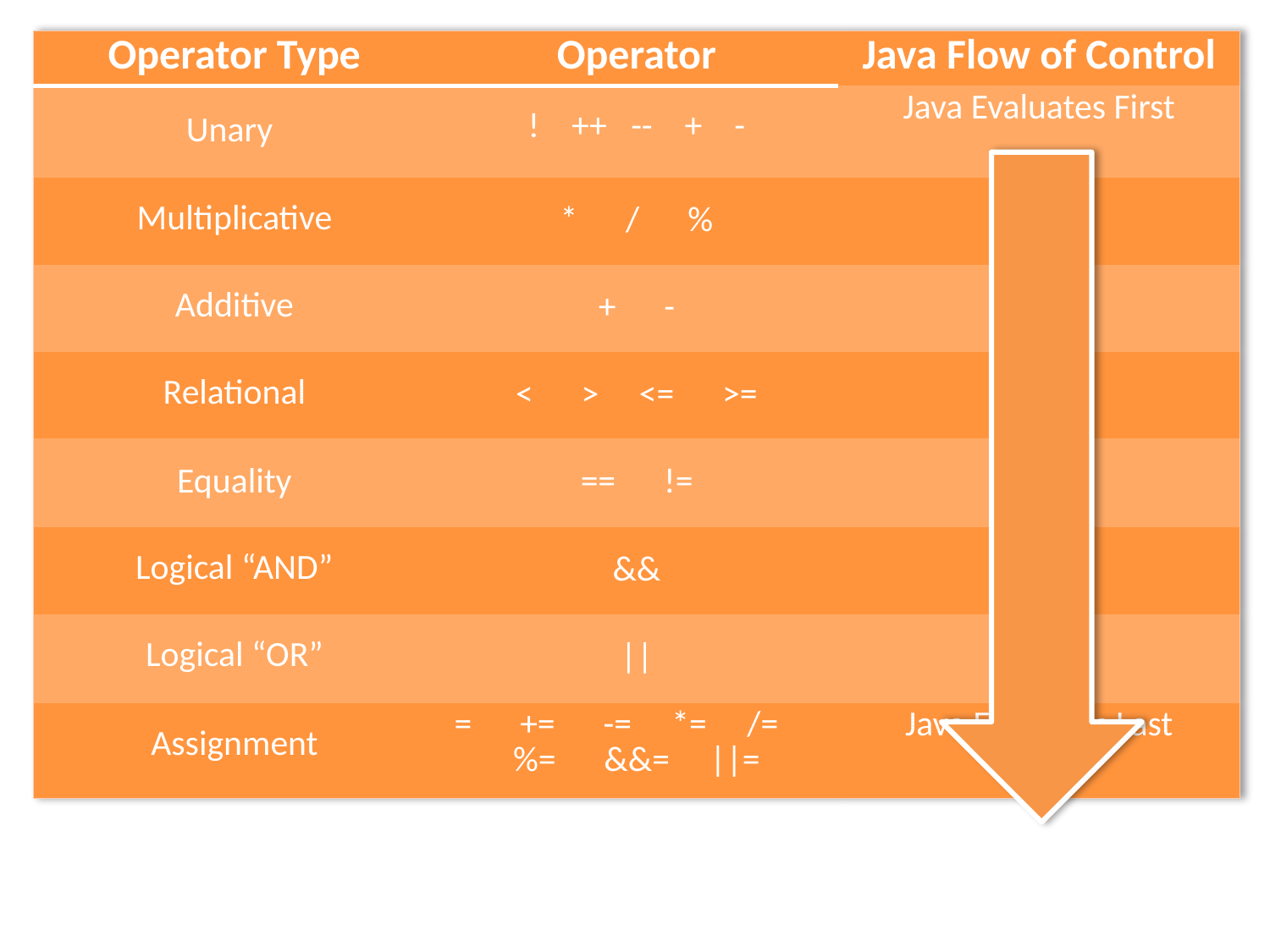

| Operator Type | Operator | Java Flow of Control |
| --- | --- | --- |
| Unary | ! ++ -- + - | Java Evaluates First |
| Multiplicative | \* / % |  |
| Additive | + - |  |
| Relational | < > <= >= |  |
| Equality | == != |  |
| Logical “AND” | && |  |
| Logical “OR” | || |  |
| Assignment | = += -= \*= /= %= &&= ||= | Java Evaluates Last |